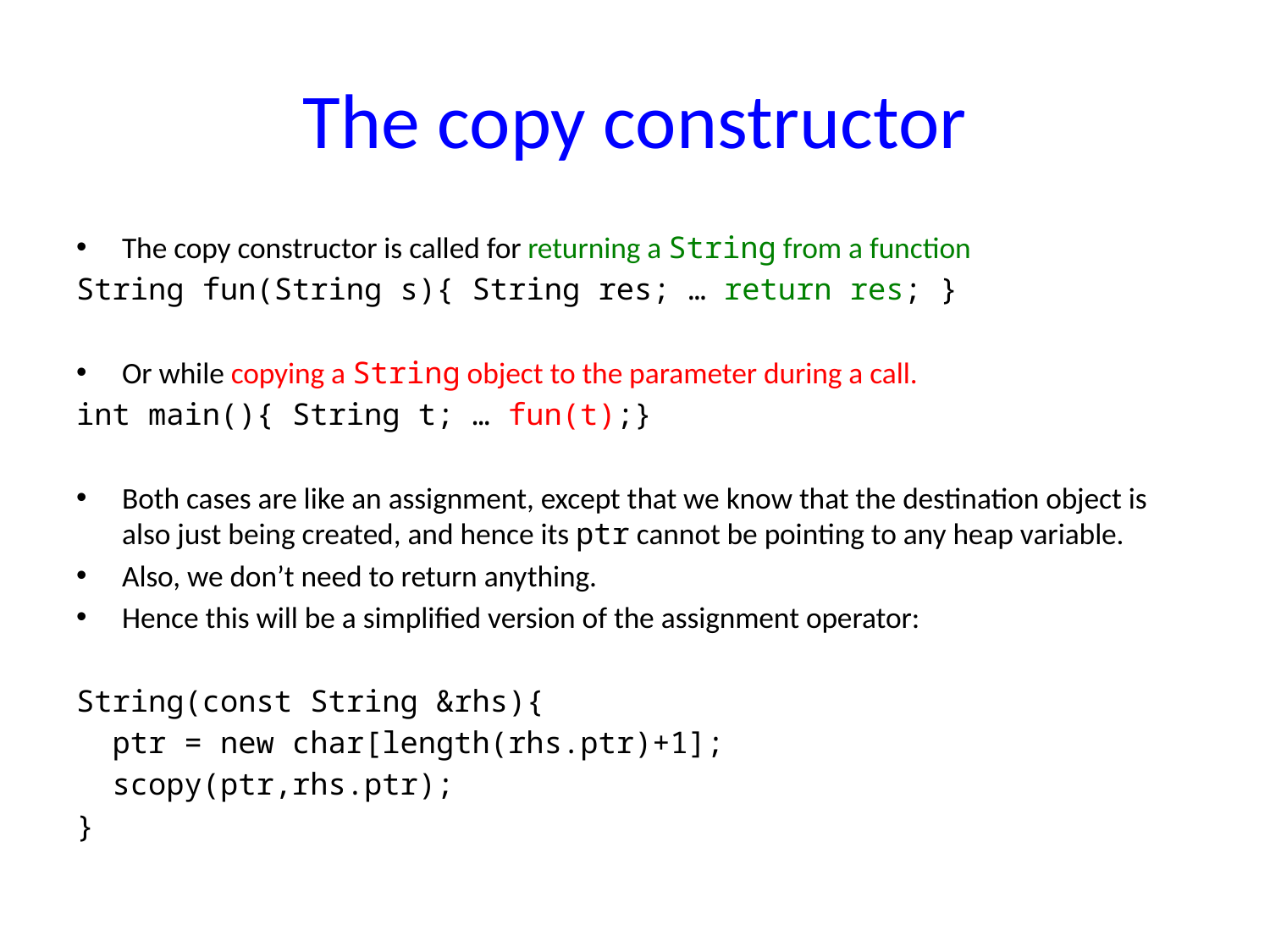

# The copy constructor
The copy constructor is called for returning a String from a function
String fun(String s){ String res; … return res; }

Or while copying a String object to the parameter during a call.
int main(){ String t; … fun(t);}

Both cases are like an assignment, except that we know that the destination object is also just being created, and hence its ptr cannot be pointing to any heap variable.
Also, we don’t need to return anything.
Hence this will be a simplified version of the assignment operator:

String(const String &rhs){
  ptr = new char[length(rhs.ptr)+1];
  scopy(ptr,rhs.ptr);
}